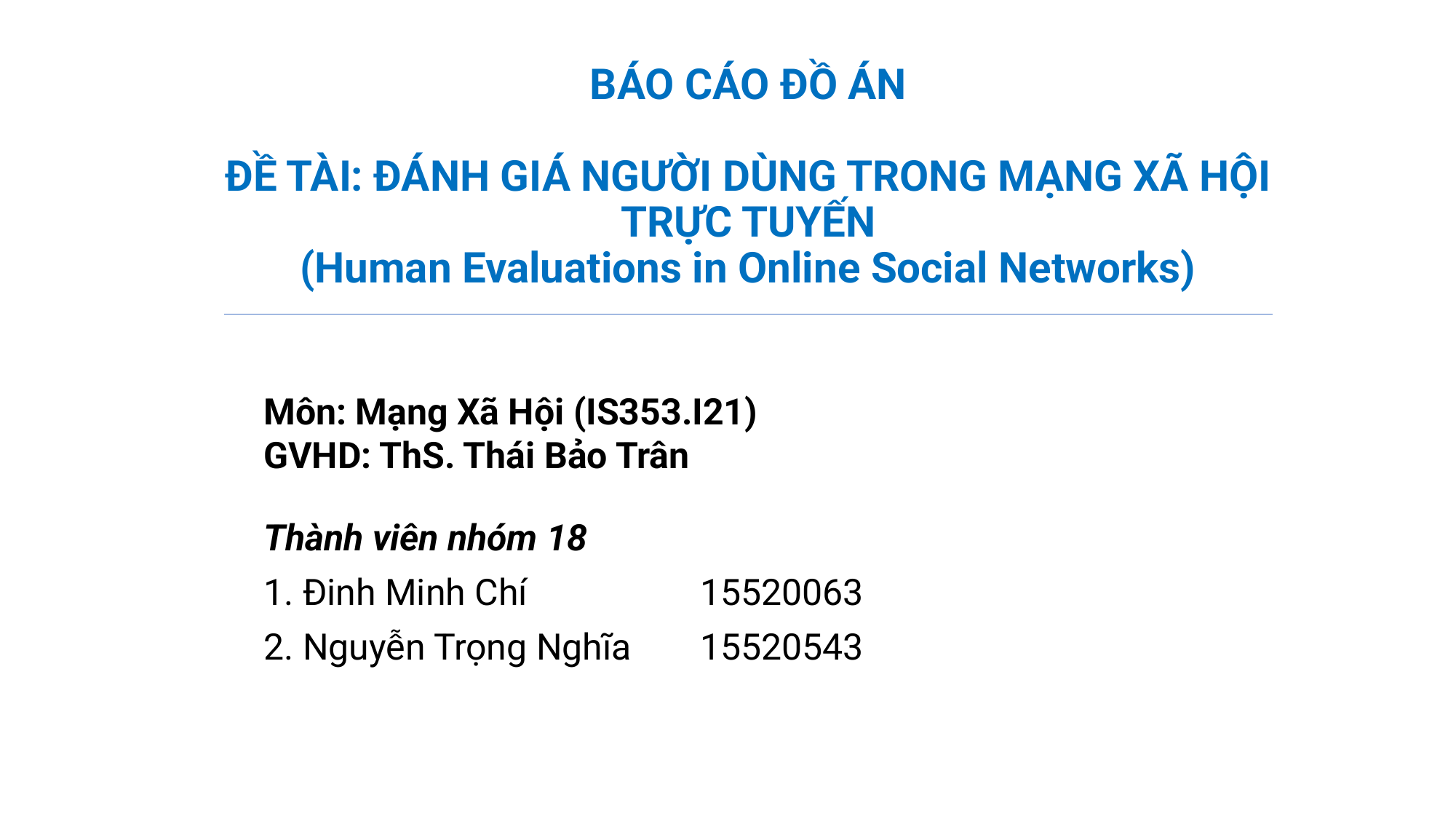

# BÁO CÁO ĐỒ ÁN ĐỀ TÀI: ĐÁNH GIÁ NGƯỜI DÙNG TRONG MẠNG XÃ HỘI TRỰC TUYẾN (Human Evaluations in Online Social Networks)
Môn: Mạng Xã Hội (IS353.I21)
GVHD: ThS. Thái Bảo Trân
Thành viên nhóm 18
1. Đinh Minh Chí		15520063
2. Nguyễn Trọng Nghĩa	15520543